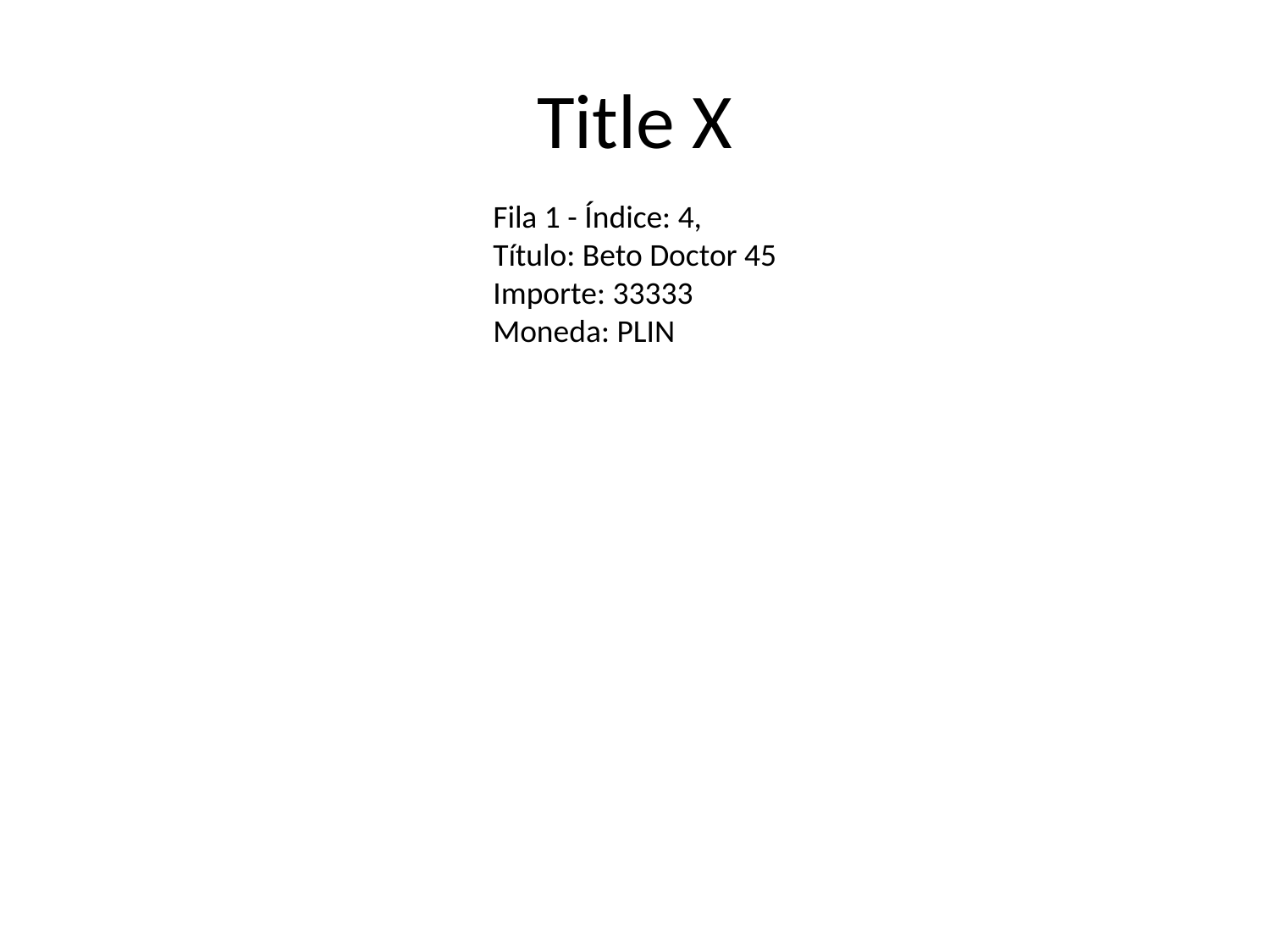

# Title X
Fila 1 - Índice: 4,
Título: Beto Doctor 45
Importe: 33333
Moneda: PLIN